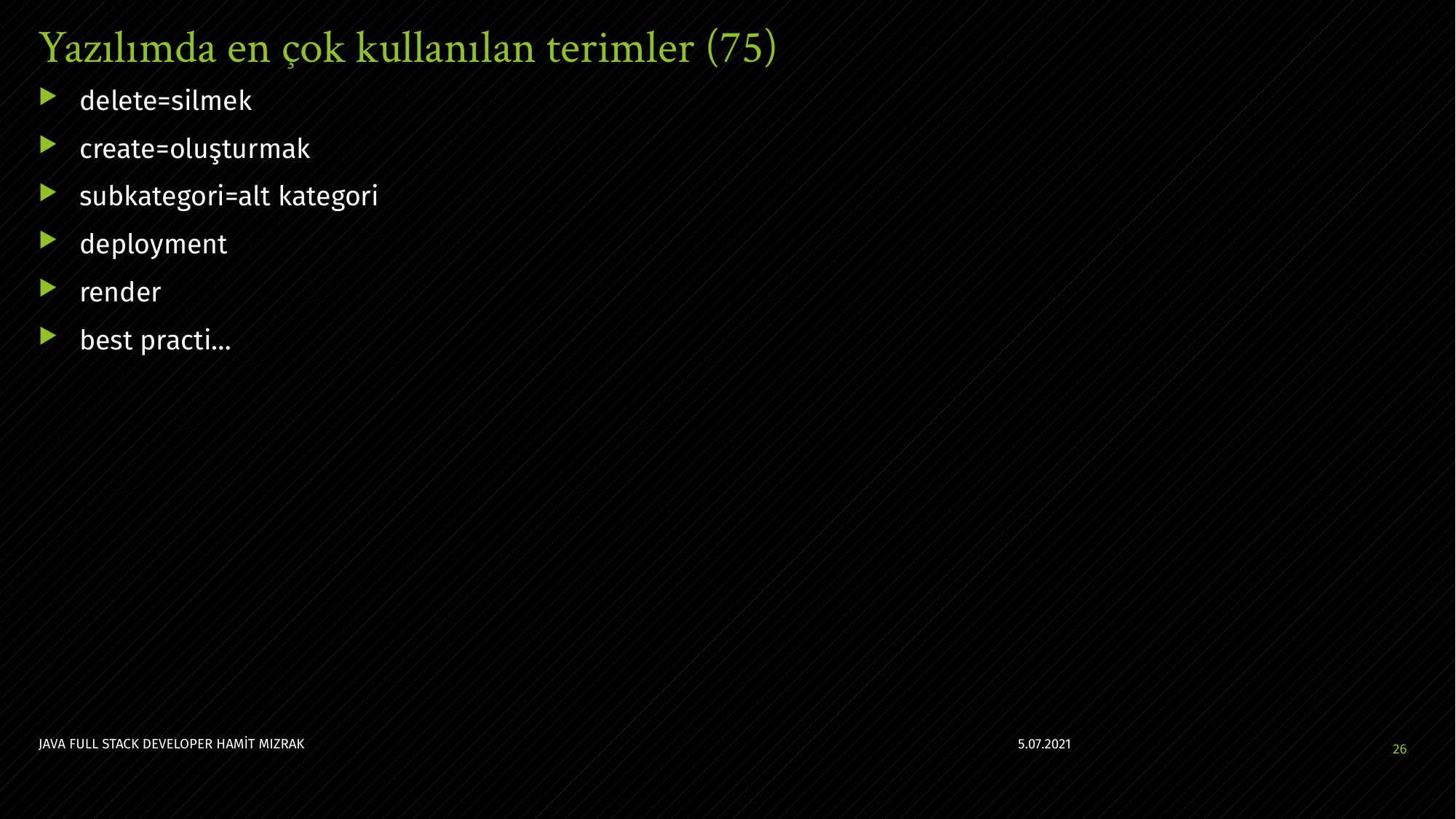

# Yazılımda en çok kullanılan terimler (75)
delete=silmek
create=oluşturmak
subkategori=alt kategori
deployment
render
best practi…
JAVA FULL STACK DEVELOPER HAMİT MIZRAK
5.07.2021
26